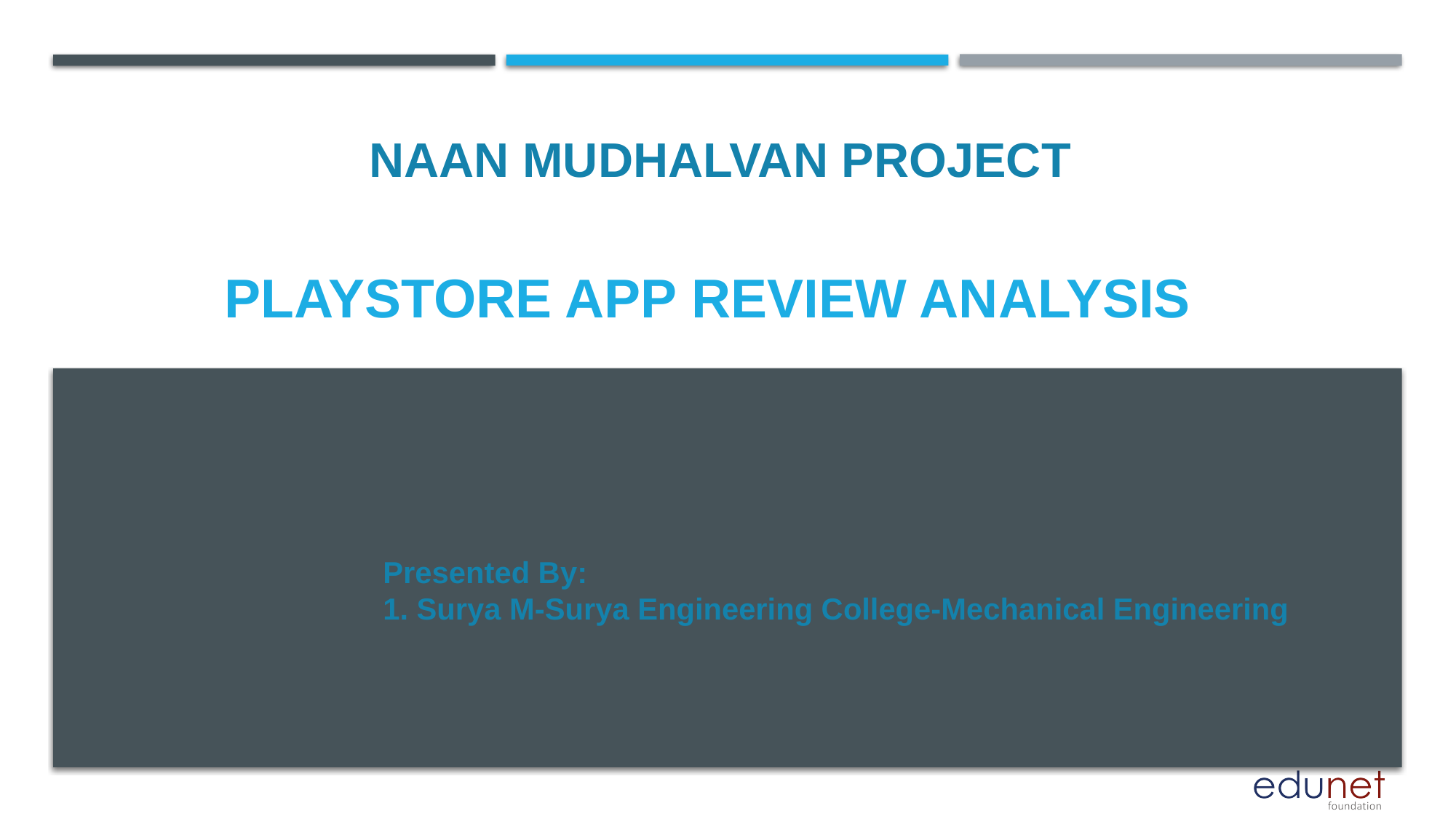

NAAN MUDHALVAN PROJECT
# PLAYSTORE APP REVIEW ANALYSIS
Presented By:
1. Surya M-Surya Engineering College-Mechanical Engineering